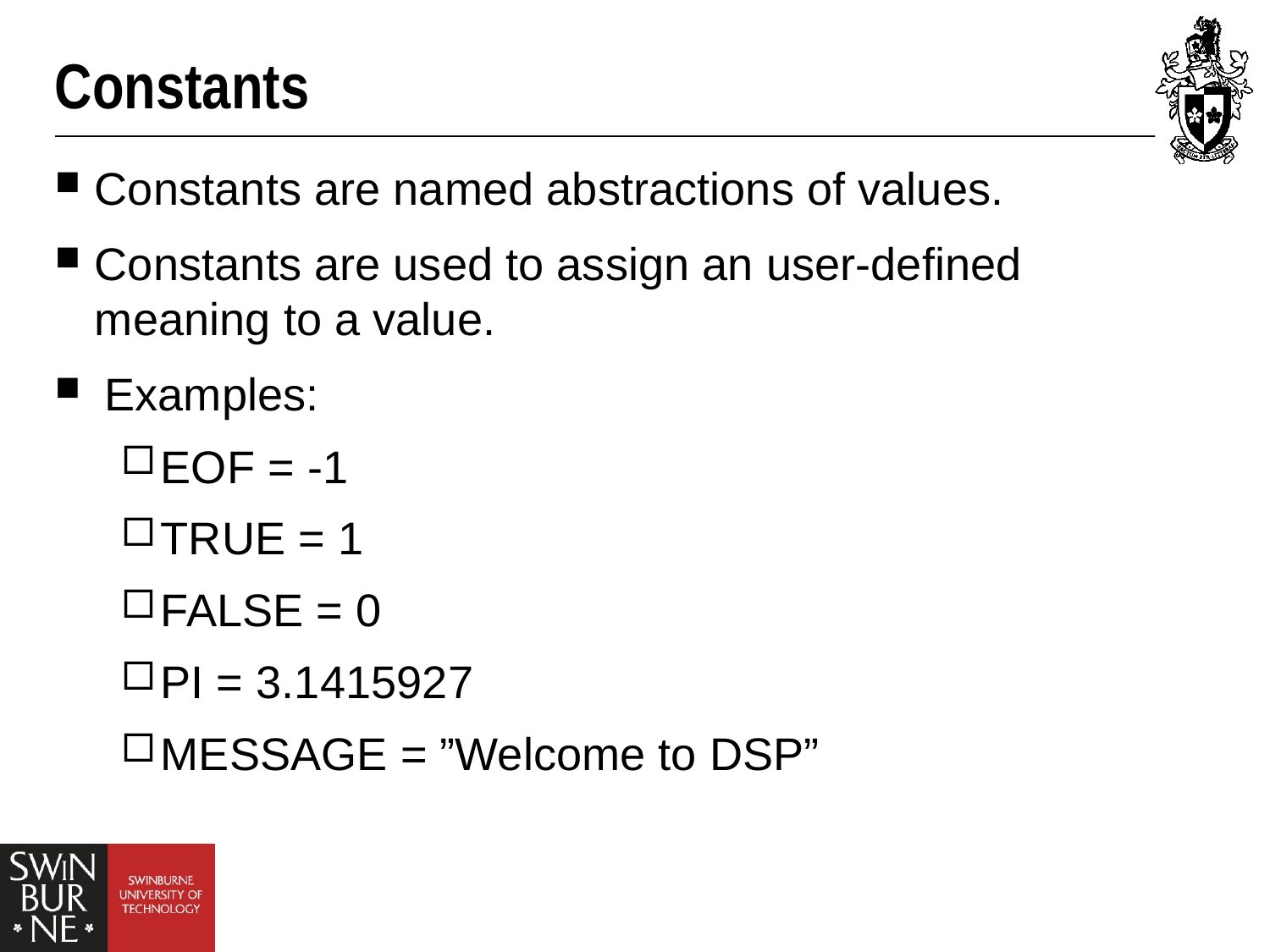

# Constants
Constants are named abstractions of values.
Constants are used to assign an user-defined meaning to a value.
Examples:
EOF = -1
TRUE = 1
FALSE = 0
PI = 3.1415927
MESSAGE = ”Welcome to DSP”